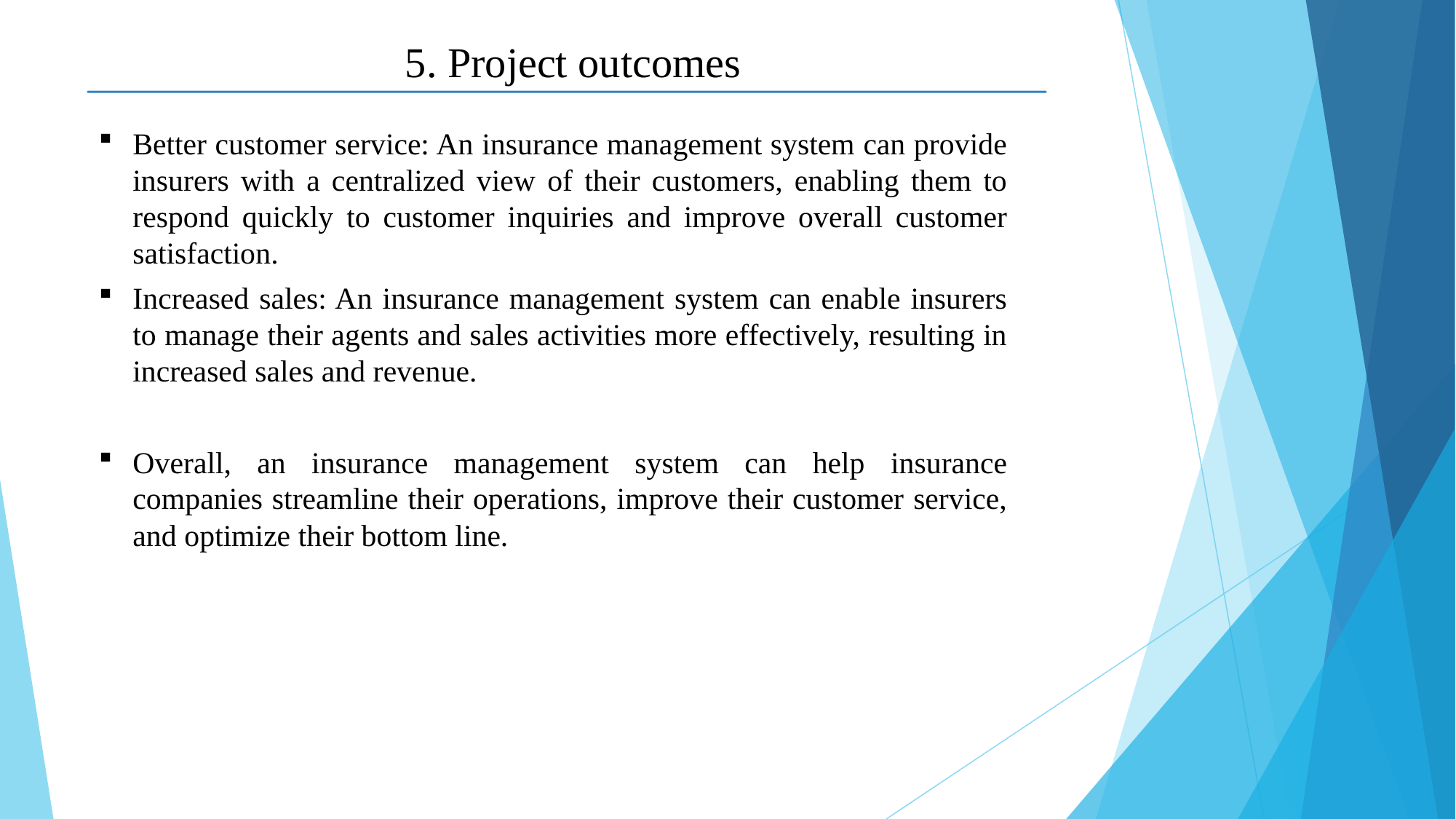

5. Project outcomes

Better customer service: An insurance management system can provide insurers with a centralized view of their customers, enabling them to respond quickly to customer inquiries and improve overall customer satisfaction.
Increased sales: An insurance management system can enable insurers to manage their agents and sales activities more effectively, resulting in increased sales and revenue.

Overall, an insurance management system can help insurance companies streamline their operations, improve their customer service, and optimize their bottom line.